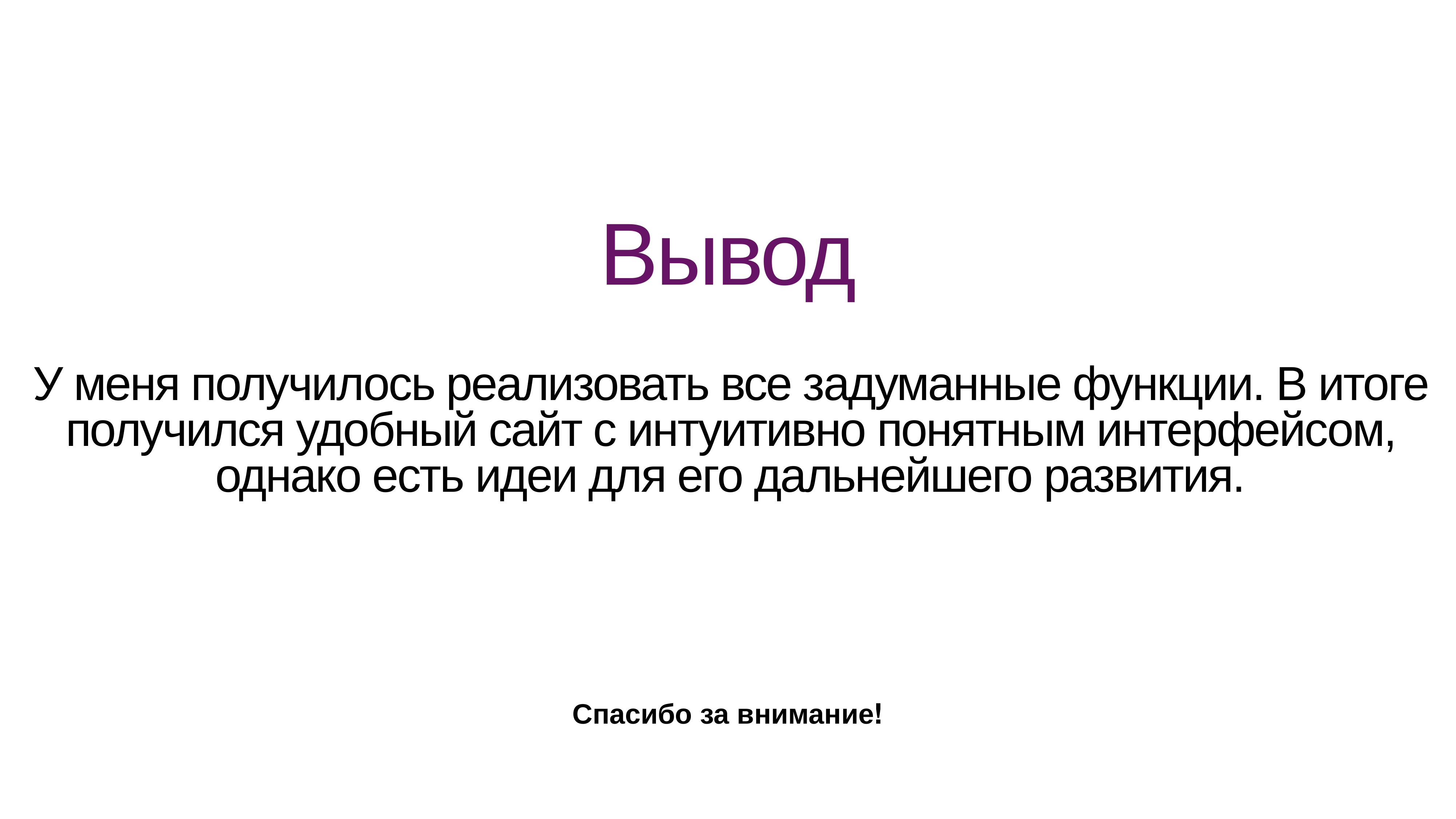

Вывод
У меня получилось реализовать все задуманные функции. В итоге получился удобный сайт с интуитивно понятным интерфейсом, однако есть идеи для его дальнейшего развития.
Спасибо за внимание!